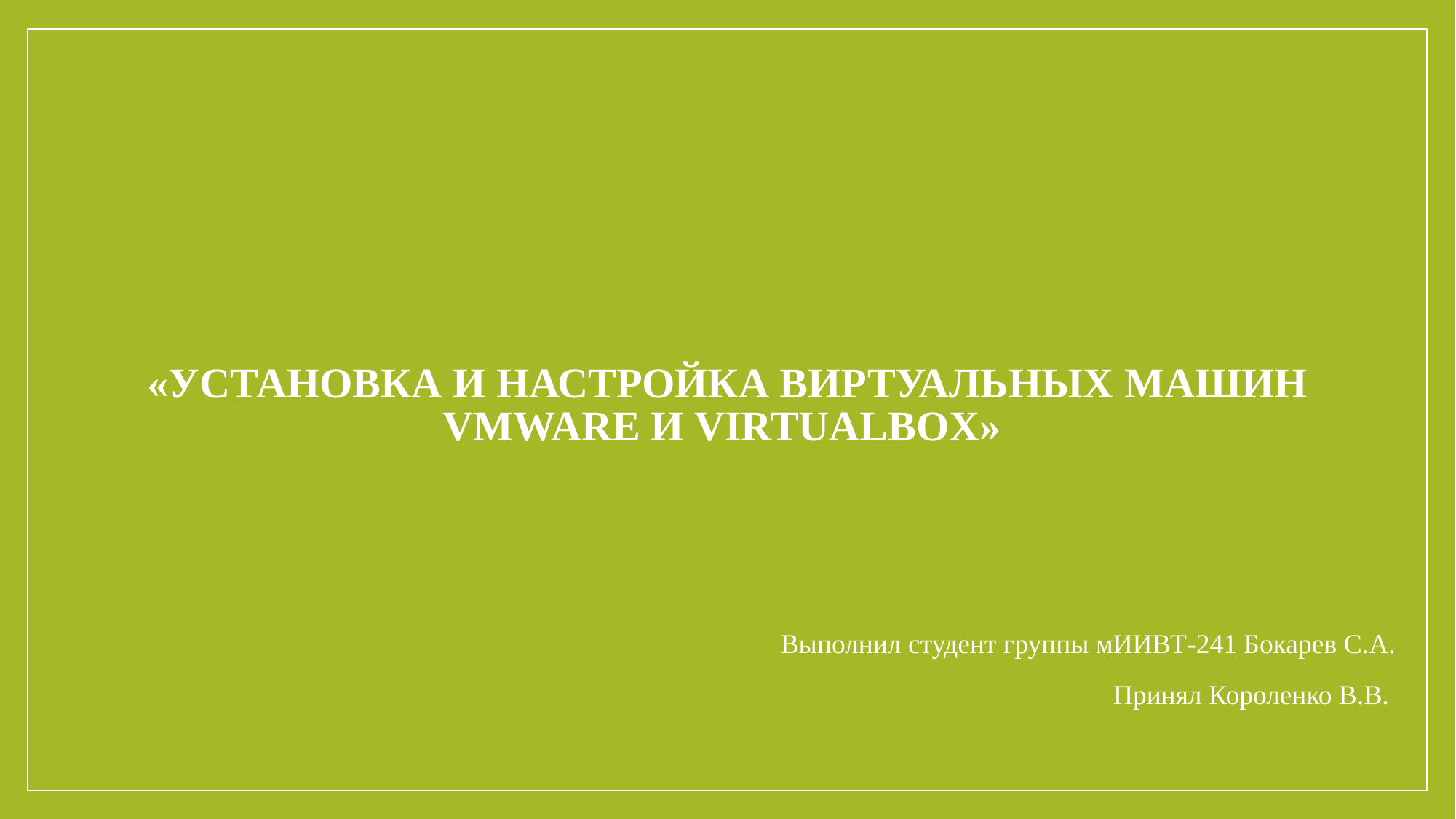

# «Установка и настройка виртуальных машин VMWare и VirtualBox»
Выполнил студент группы мИИВТ-241 Бокарев С.А.
Принял Короленко В.В.